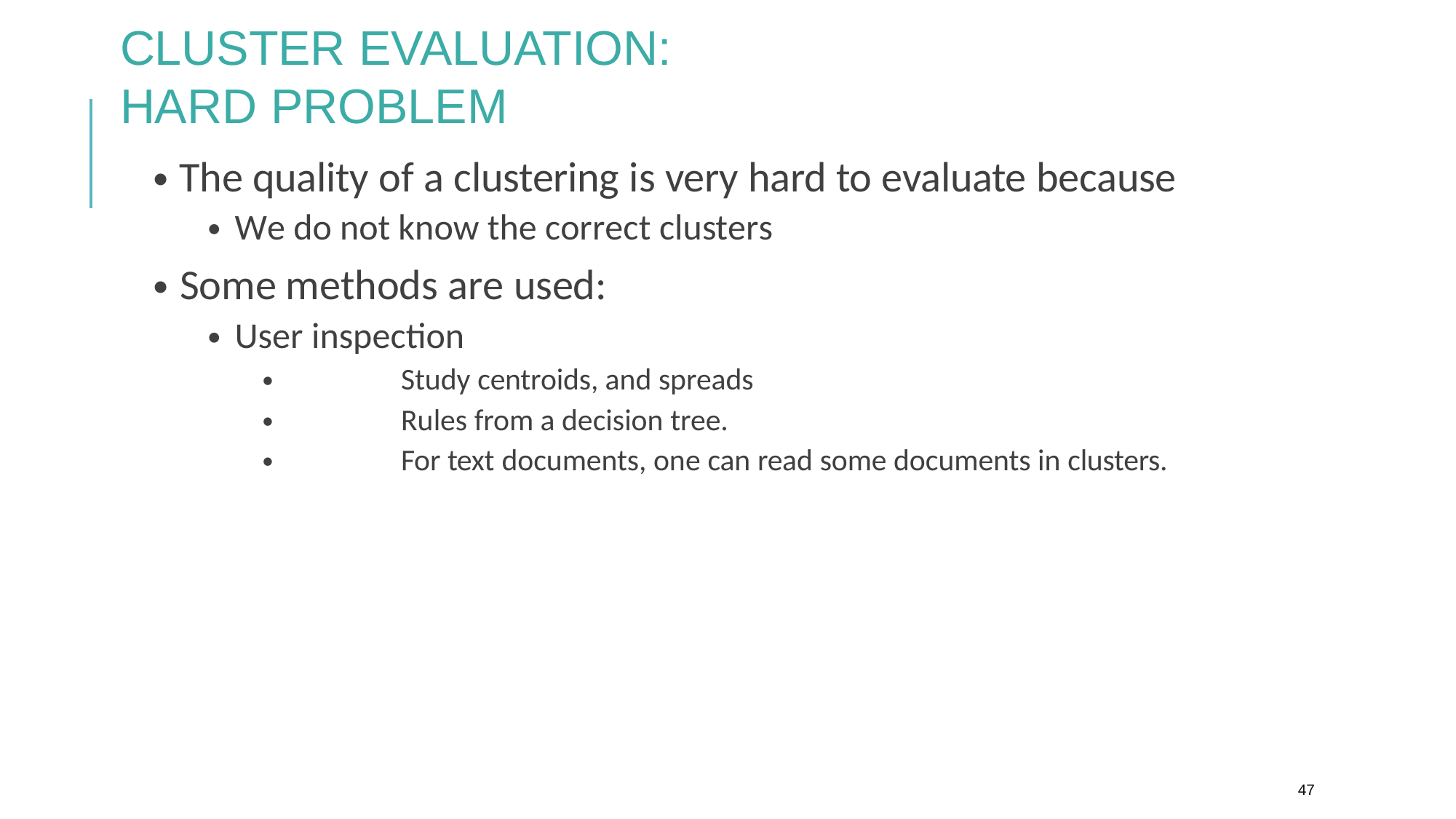

# Cluster Evaluation: hard problem
🞄 The quality of a clustering is very hard to evaluate because
🞄 We do not know the correct clusters
🞄 Some methods are used:
🞄 User inspection
🞄	Study centroids, and spreads
🞄	Rules from a decision tree.
🞄	For text documents, one can read some documents in clusters.
47